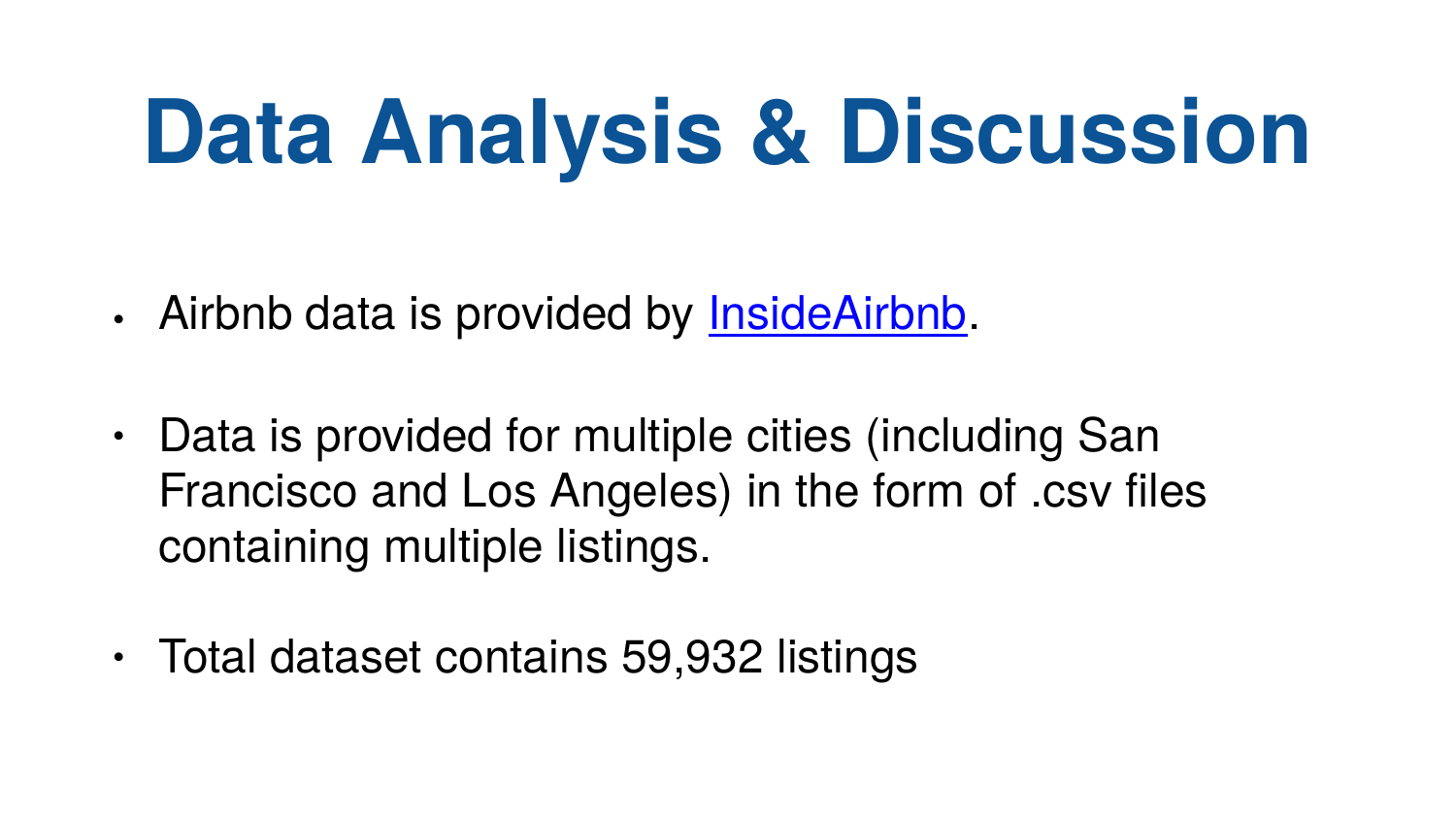

# Data Analysis & Discussion
Airbnb data is provided by InsideAirbnb.
Data is provided for multiple cities (including San Francisco and Los Angeles) in the form of .csv files containing multiple listings.
Total dataset contains 59,932 listings